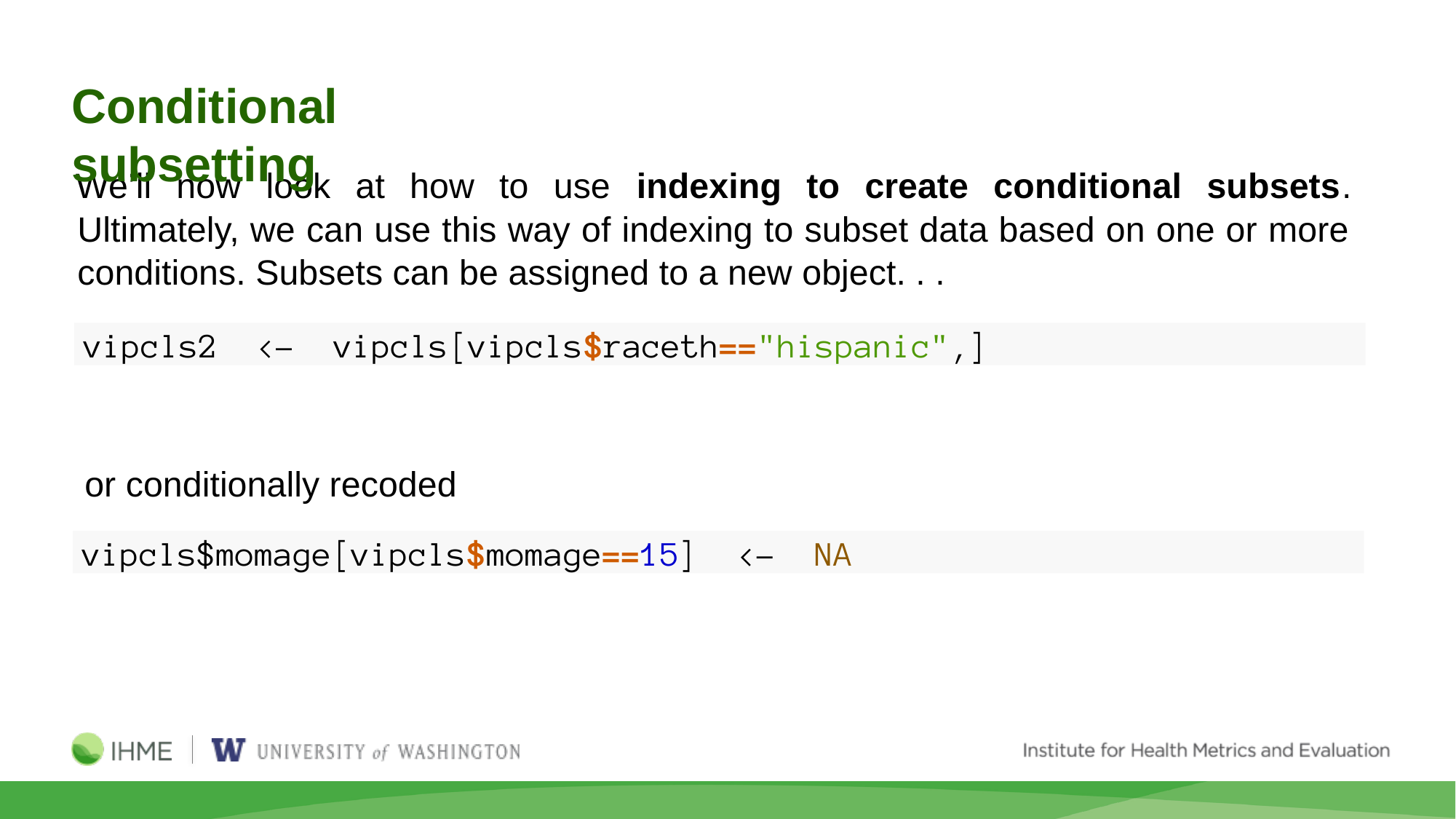

Conditional subsetting
We’ll now look at how to use indexing to create conditional subsets. Ultimately, we can use this way of indexing to subset data based on one or more conditions. Subsets can be assigned to a new object. . .
vipcls2  <-  vipcls[vipcls$raceth=="hispanic",]
or conditionally recoded
vipcls$momage[vipcls$momage==15]  <-  NA